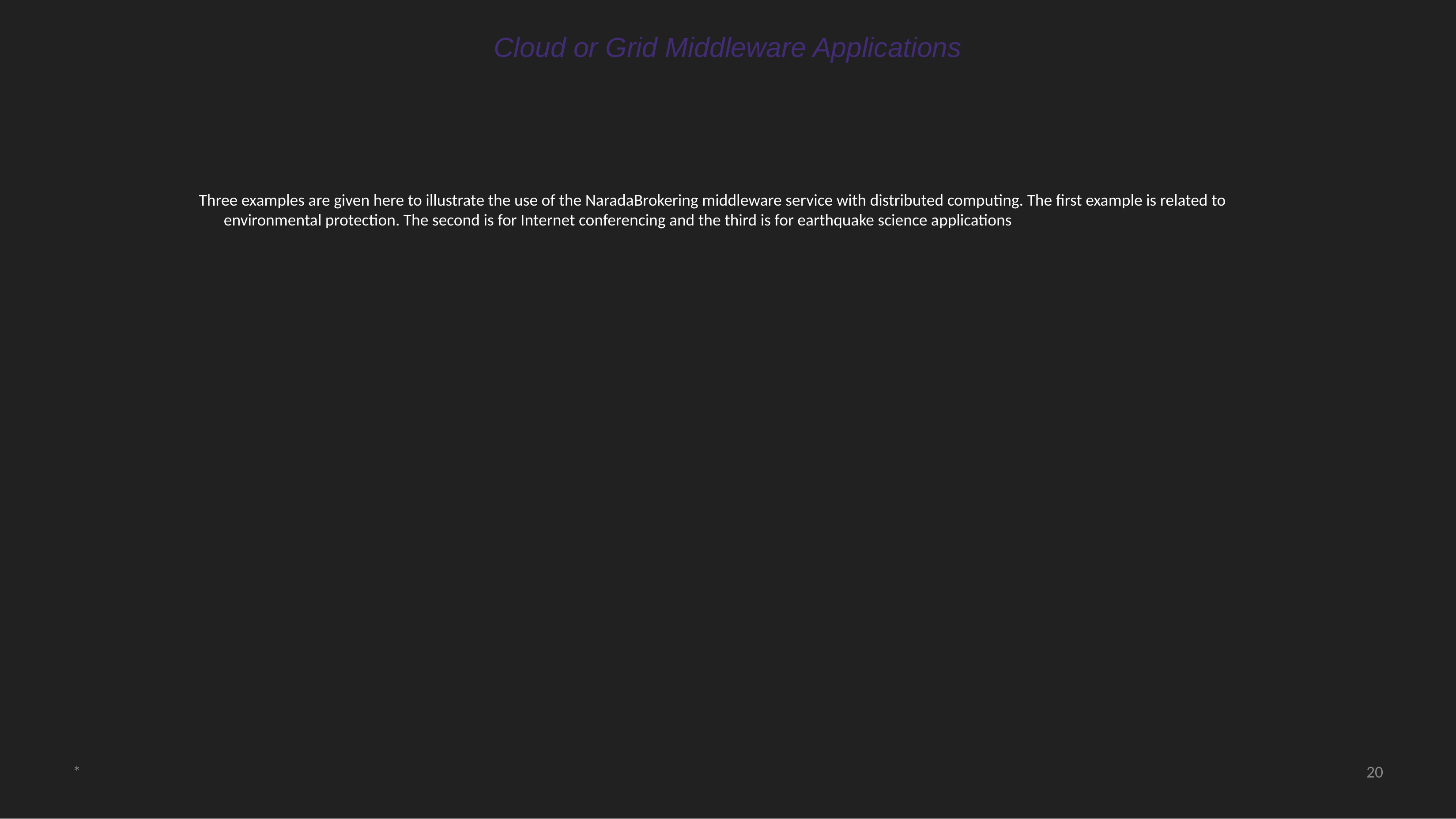

# Cloud or Grid Middleware Applications
Three examples are given here to illustrate the use of the NaradaBrokering middleware service with distributed computing. The first example is related to environmental protection. The second is for Internet conferencing and the third is for earthquake science applications
*
20